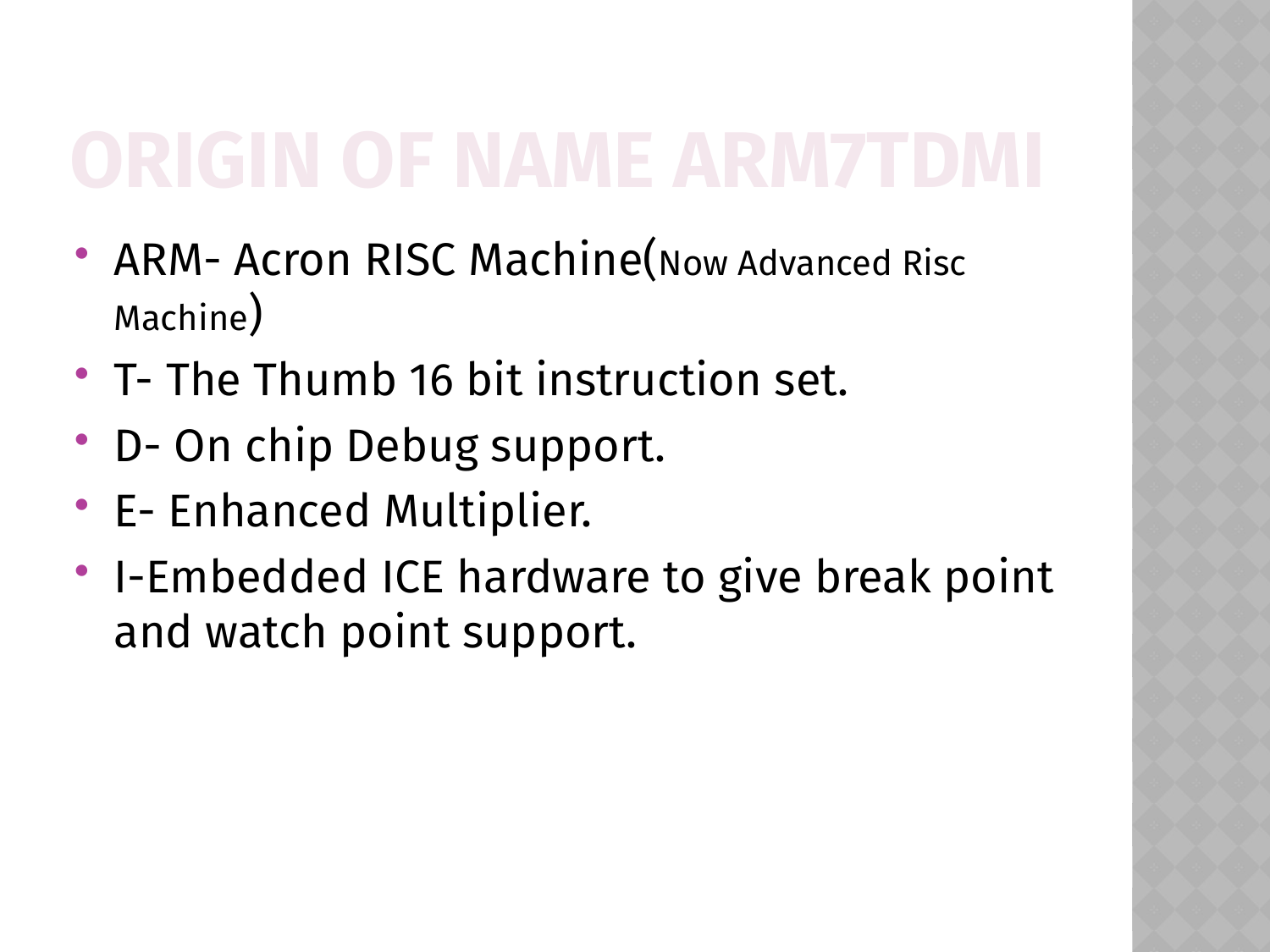

# Origin Of Name ARM7TDMI
ARM- Acron RISC Machine(Now Advanced Risc Machine)
T- The Thumb 16 bit instruction set.
D- On chip Debug support.
E- Enhanced Multiplier.
I-Embedded ICE hardware to give break point and watch point support.